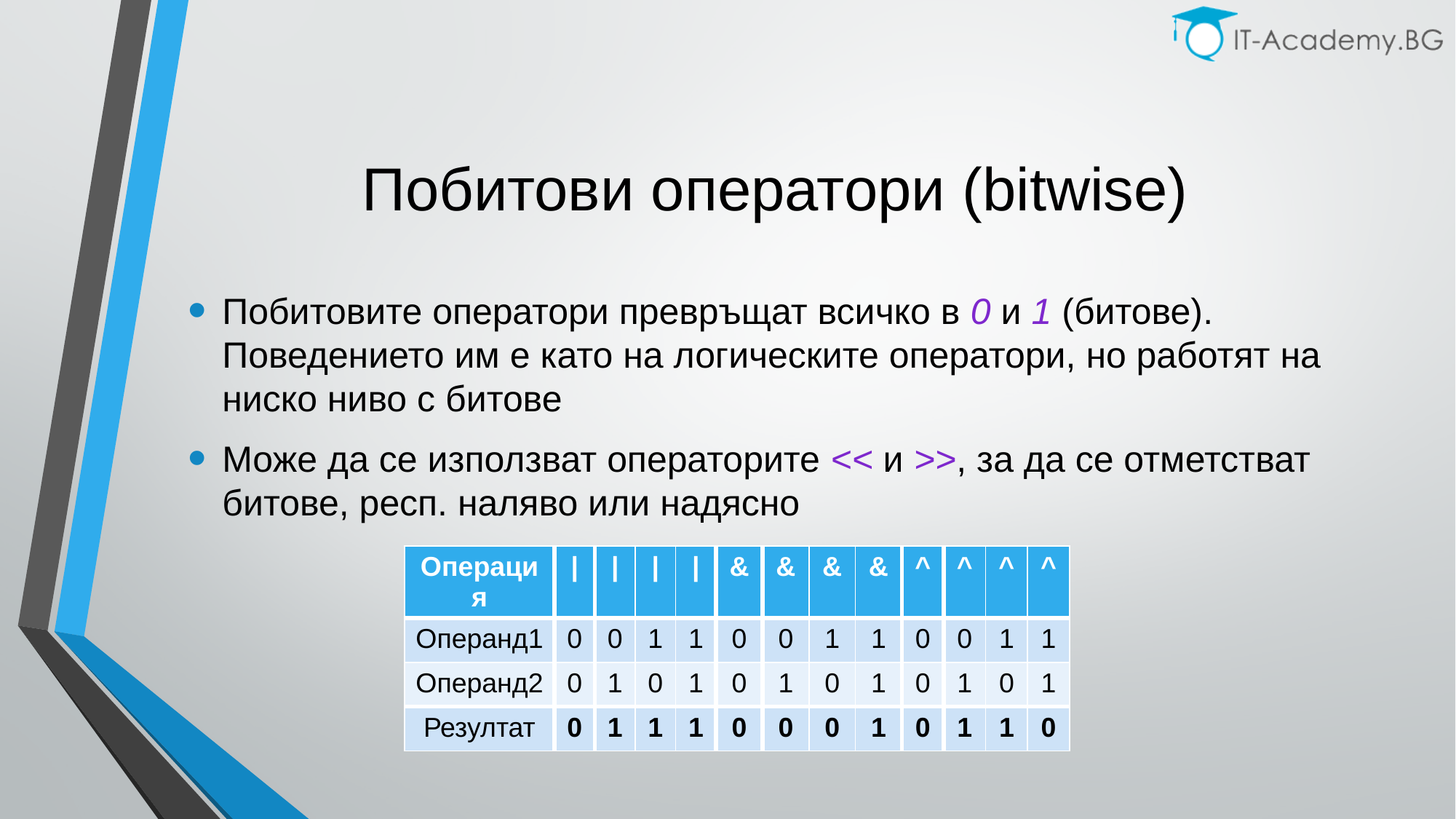

# Побитови оператори (bitwise)
Побитовите оператори превръщат всичко в 0 и 1 (битове). Поведението им е като на логическите оператори, но работят на ниско ниво с битове
Може да се използват операторите << и >>, за да се отметстват битове, респ. наляво или надясно
| Операция | | | | | | | | | & | & | & | & | ^ | ^ | ^ | ^ |
| --- | --- | --- | --- | --- | --- | --- | --- | --- | --- | --- | --- | --- |
| Операнд1 | 0 | 0 | 1 | 1 | 0 | 0 | 1 | 1 | 0 | 0 | 1 | 1 |
| Операнд2 | 0 | 1 | 0 | 1 | 0 | 1 | 0 | 1 | 0 | 1 | 0 | 1 |
| Резултат | 0 | 1 | 1 | 1 | 0 | 0 | 0 | 1 | 0 | 1 | 1 | 0 |